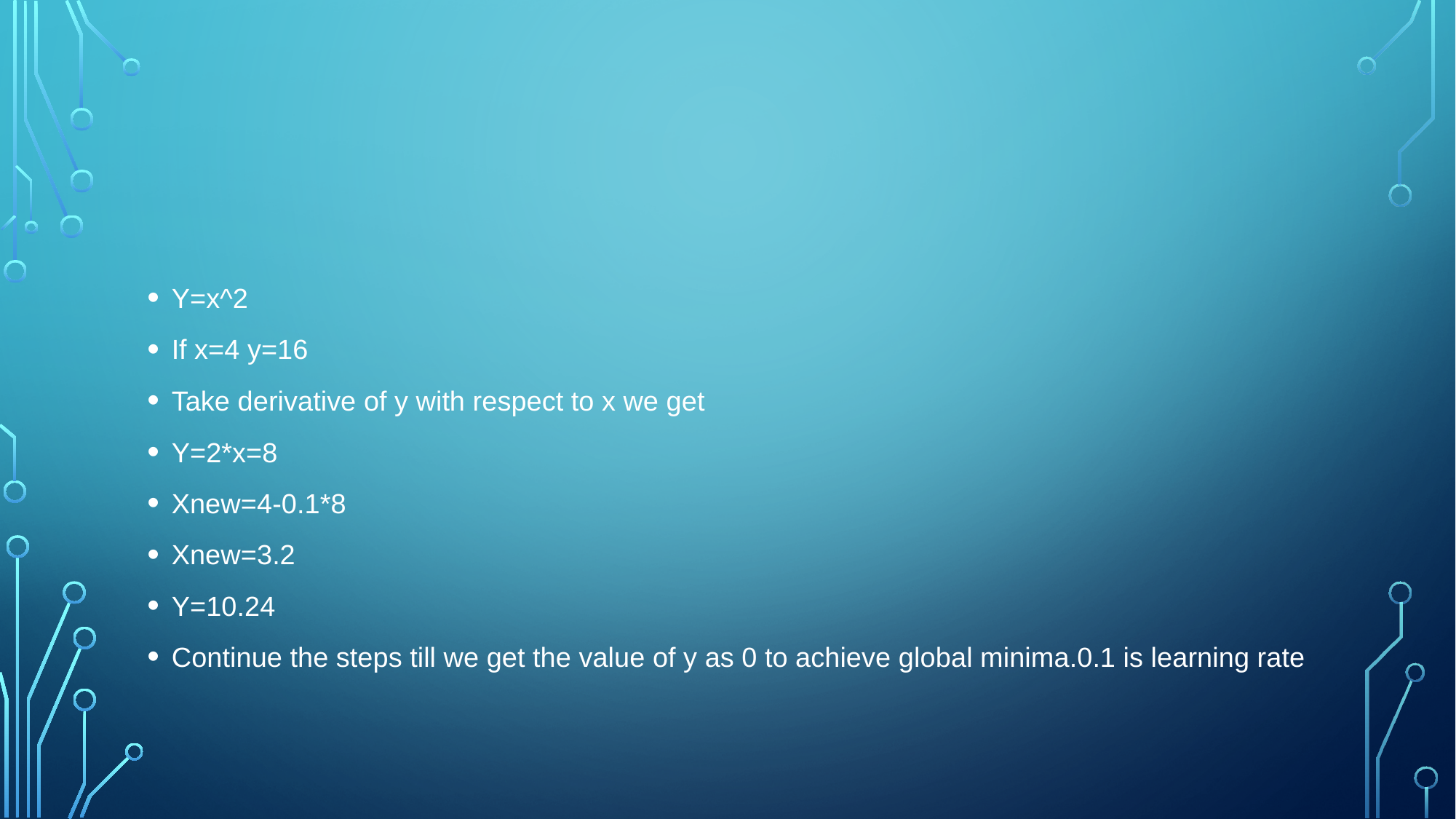

#
Y=x^2
If x=4 y=16
Take derivative of y with respect to x we get
Y=2*x=8
Xnew=4-0.1*8
Xnew=3.2
Y=10.24
Continue the steps till we get the value of y as 0 to achieve global minima.0.1 is learning rate